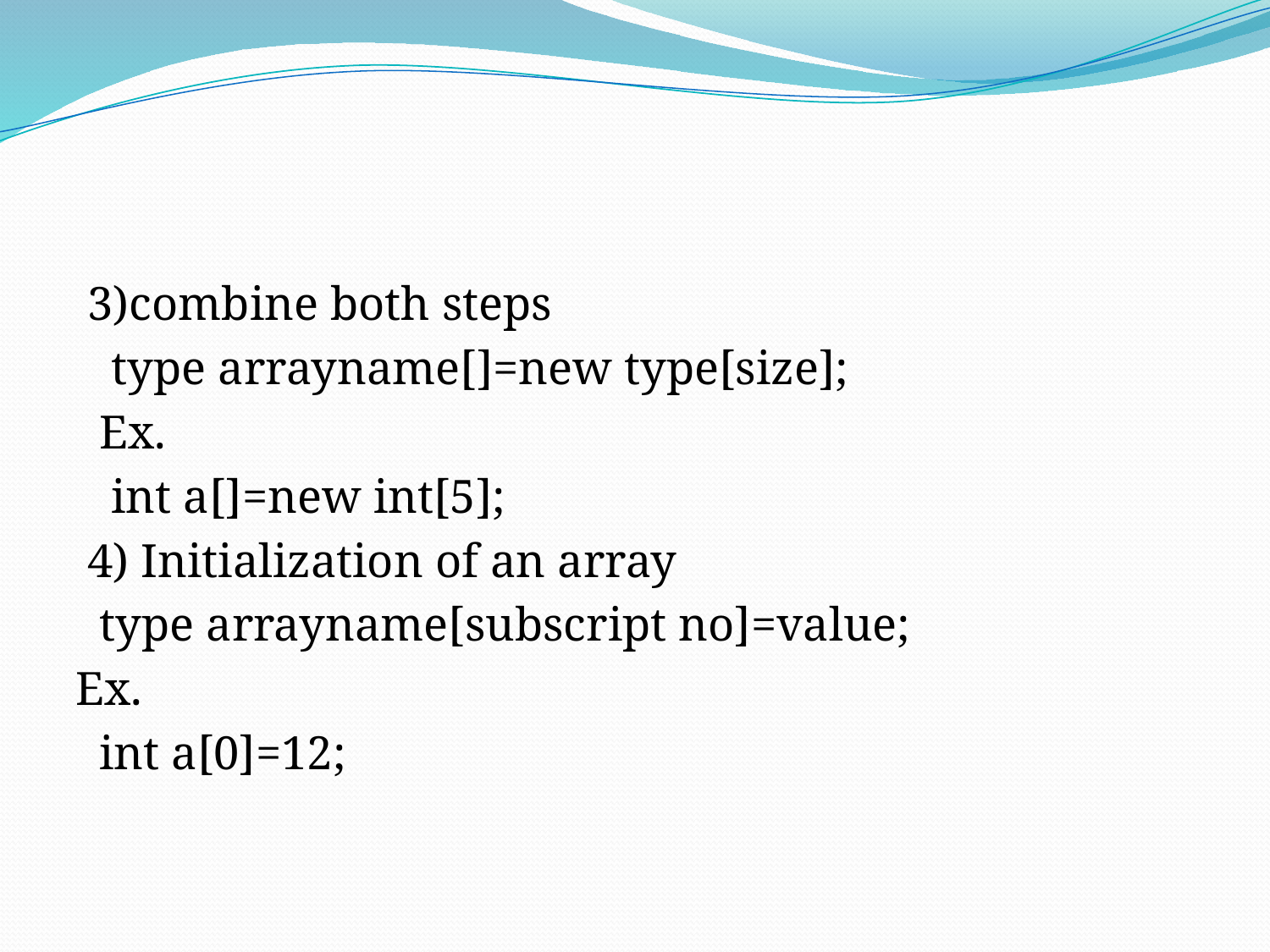

#
 3)combine both steps
   type arrayname[]=new type[size];
  Ex.
   int a[]=new int[5];
 4) Initialization of an array
  type arrayname[subscript no]=value;
Ex.
  int a[0]=12;